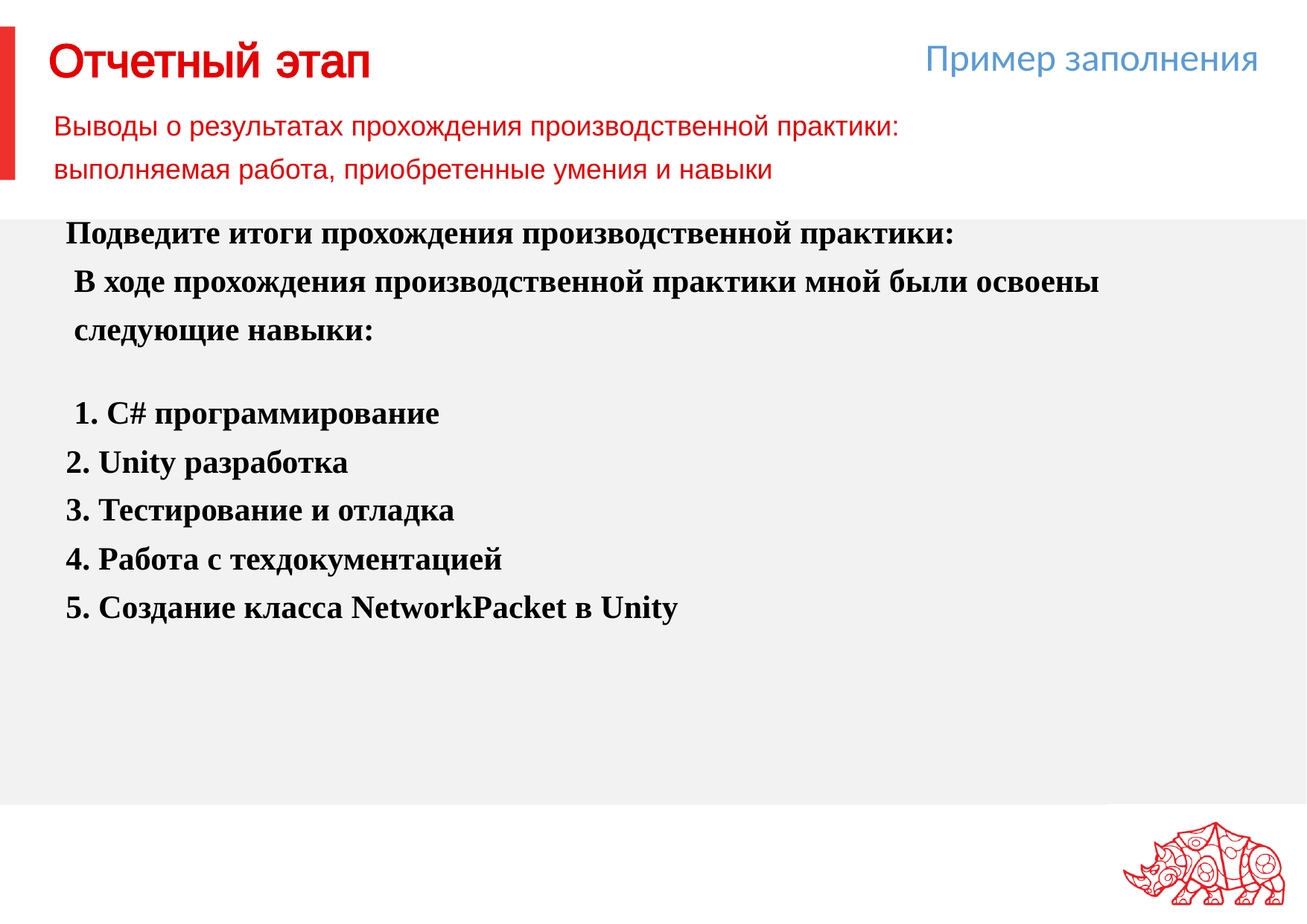

Пример заполнения
# Отчетный этап
Выводы о результатах прохождения производственной практики:
выполняемая работа, приобретенные умения и навыки

Подведите итоги прохождения производственной практики:
 В ходе прохождения производственной практики мной были освоены
 следующие навыки:
 1. C# программирование
2. Unity разработка
3. Тестирование и отладка
4. Работа с техдокументацией
5. Создание класса NetworkPacket в Unity